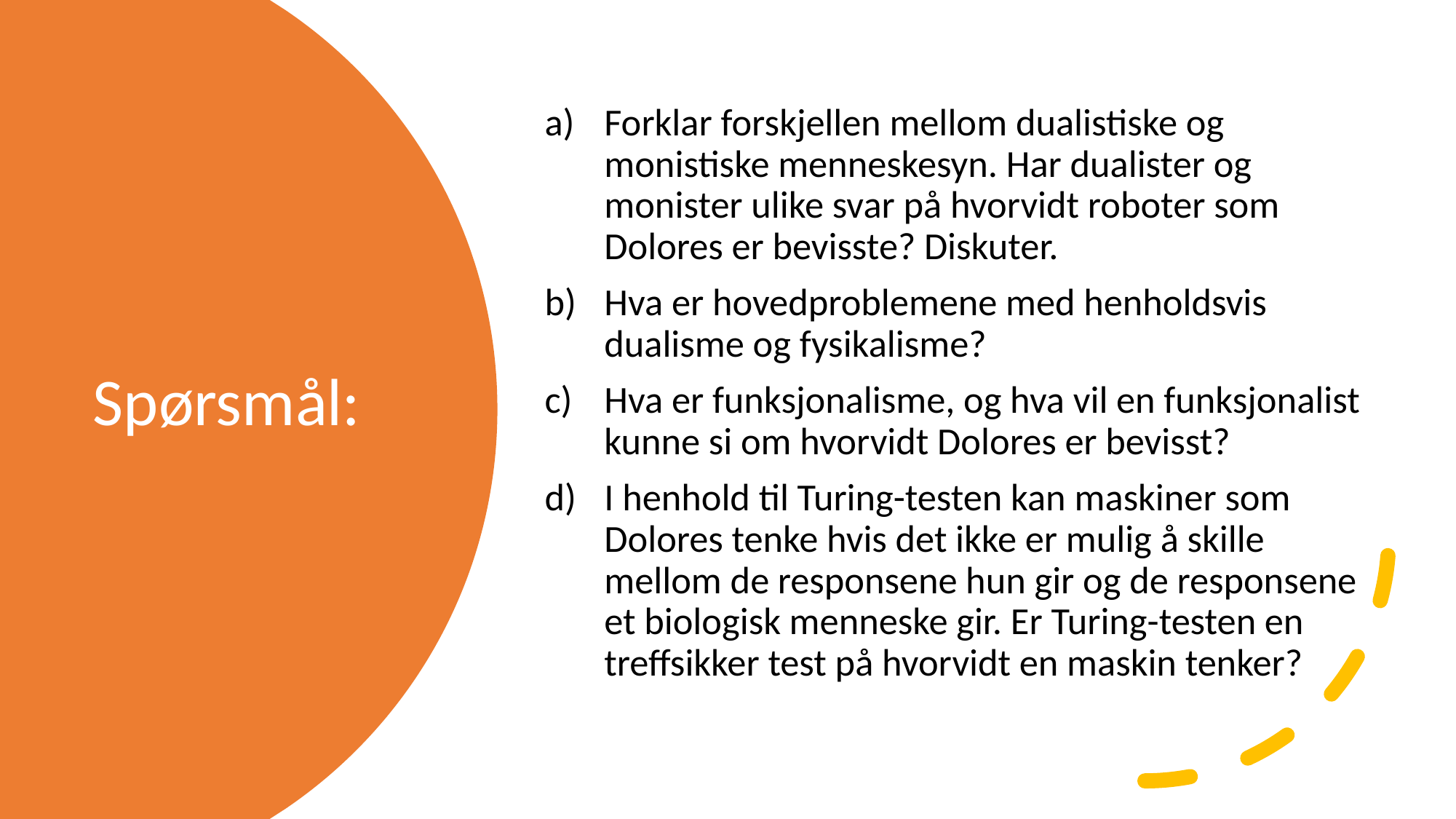

Forklar forskjellen mellom dualistiske og monistiske menneskesyn. Har dualister og monister ulike svar på hvorvidt roboter som Dolores er bevisste? Diskuter.
Hva er hovedproblemene med henholdsvis dualisme og fysikalisme?
Hva er funksjonalisme, og hva vil en funksjonalist kunne si om hvorvidt Dolores er bevisst?
I henhold til Turing-testen kan maskiner som Dolores tenke hvis det ikke er mulig å skille mellom de responsene hun gir og de responsene et biologisk menneske gir. Er Turing-testen en treffsikker test på hvorvidt en maskin tenker?
# Spørsmål: